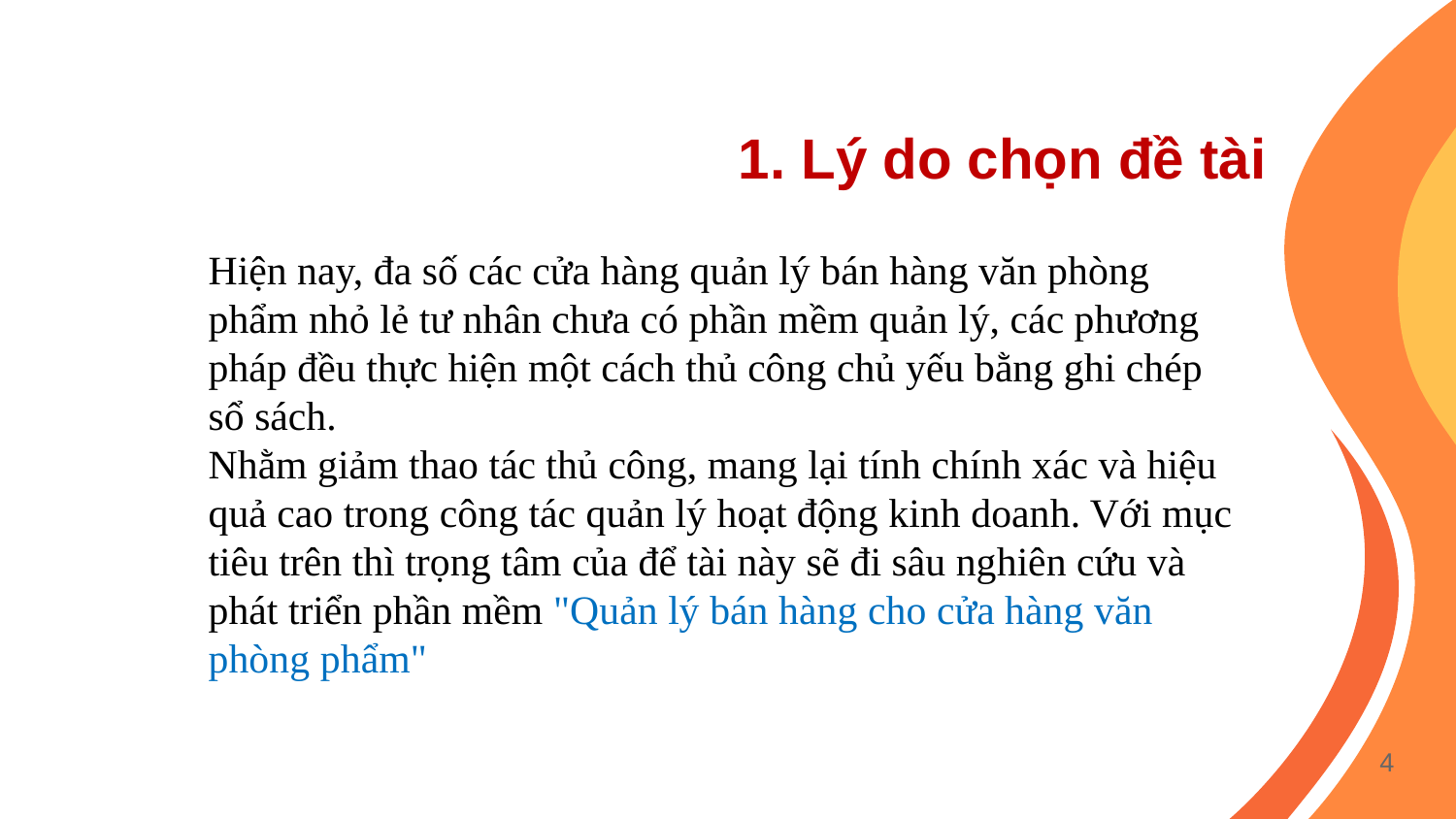

# 1. Lý do chọn đề tài
Hiện nay, đa số các cửa hàng quản lý bán hàng văn phòng phẩm nhỏ lẻ tư nhân chưa có phần mềm quản lý, các phương pháp đều thực hiện một cách thủ công chủ yếu bằng ghi chép sổ sách.
Nhằm giảm thao tác thủ công, mang lại tính chính xác và hiệu quả cao trong công tác quản lý hoạt động kinh doanh. Với mục tiêu trên thì trọng tâm của để tài này sẽ đi sâu nghiên cứu và phát triển phần mềm "Quản lý bán hàng cho cửa hàng văn phòng phẩm"
4